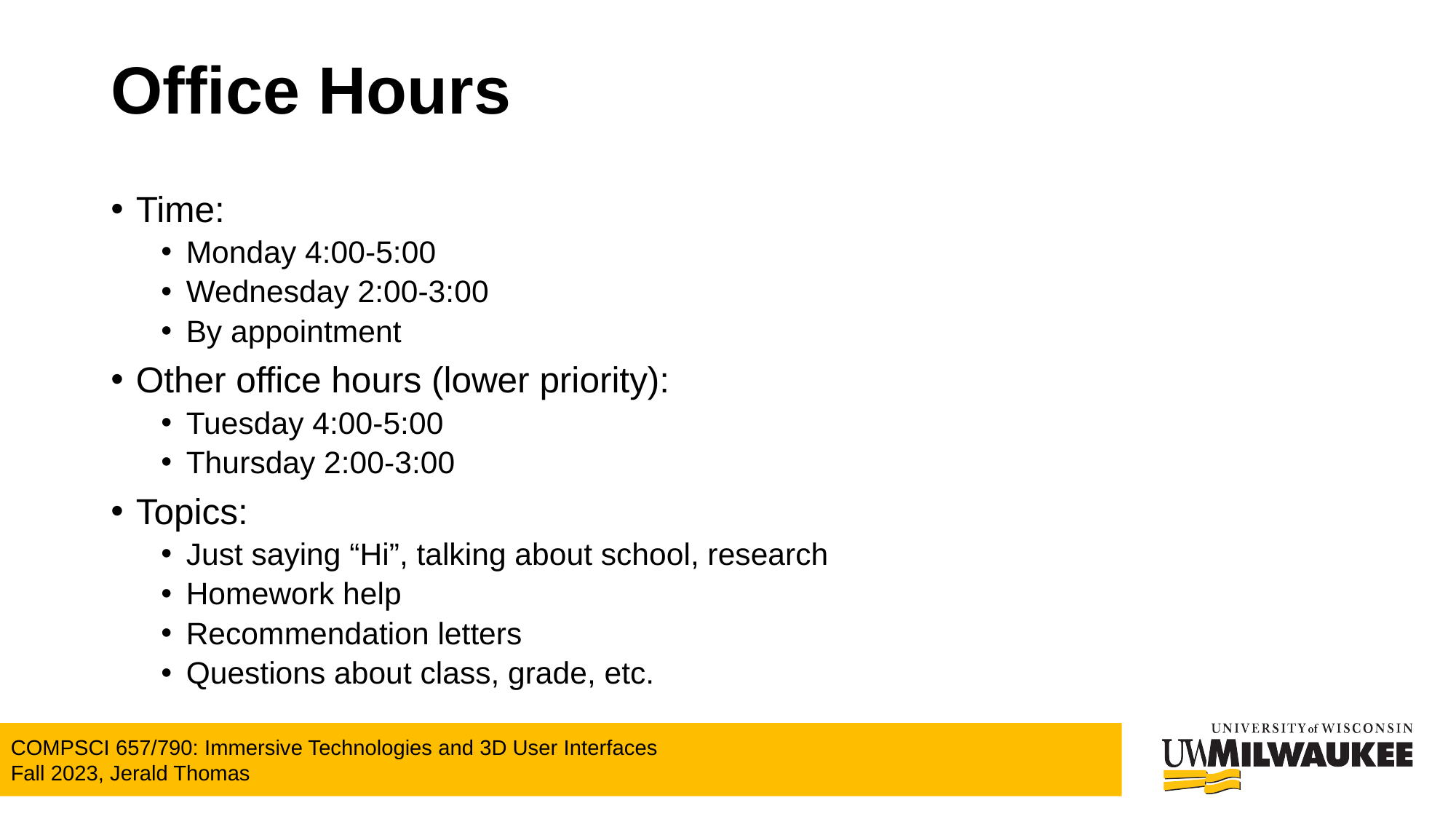

# Office Hours
Time:
Monday 4:00-5:00
Wednesday 2:00-3:00
By appointment
Other office hours (lower priority):
Tuesday 4:00-5:00
Thursday 2:00-3:00
Topics:
Just saying “Hi”, talking about school, research
Homework help
Recommendation letters
Questions about class, grade, etc.